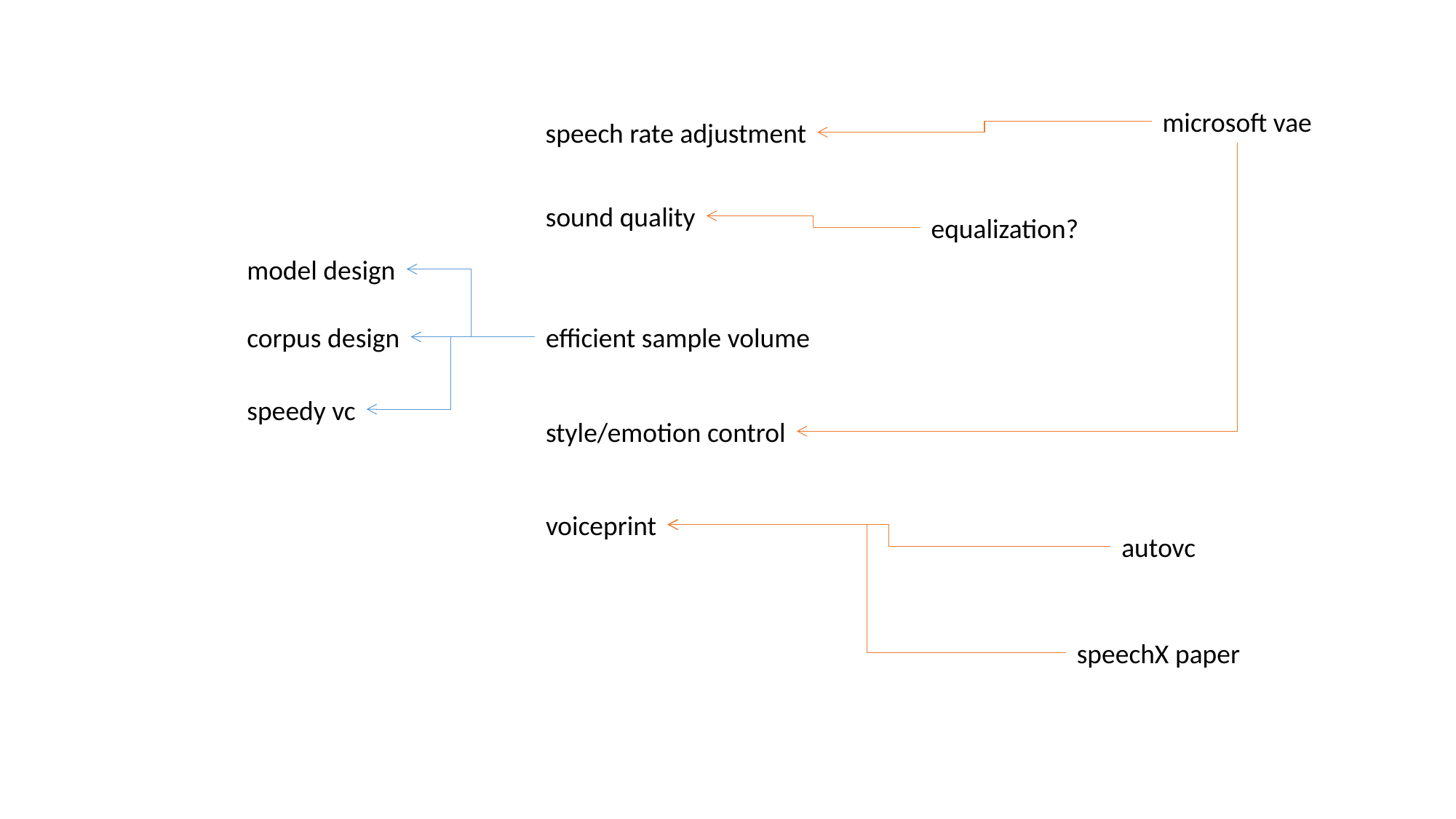

microsoft vae
speech rate adjustment
sound quality
equalization?
model design
corpus design
efficient sample volume
speedy vc
style/emotion control
voiceprint
autovc
speechX paper